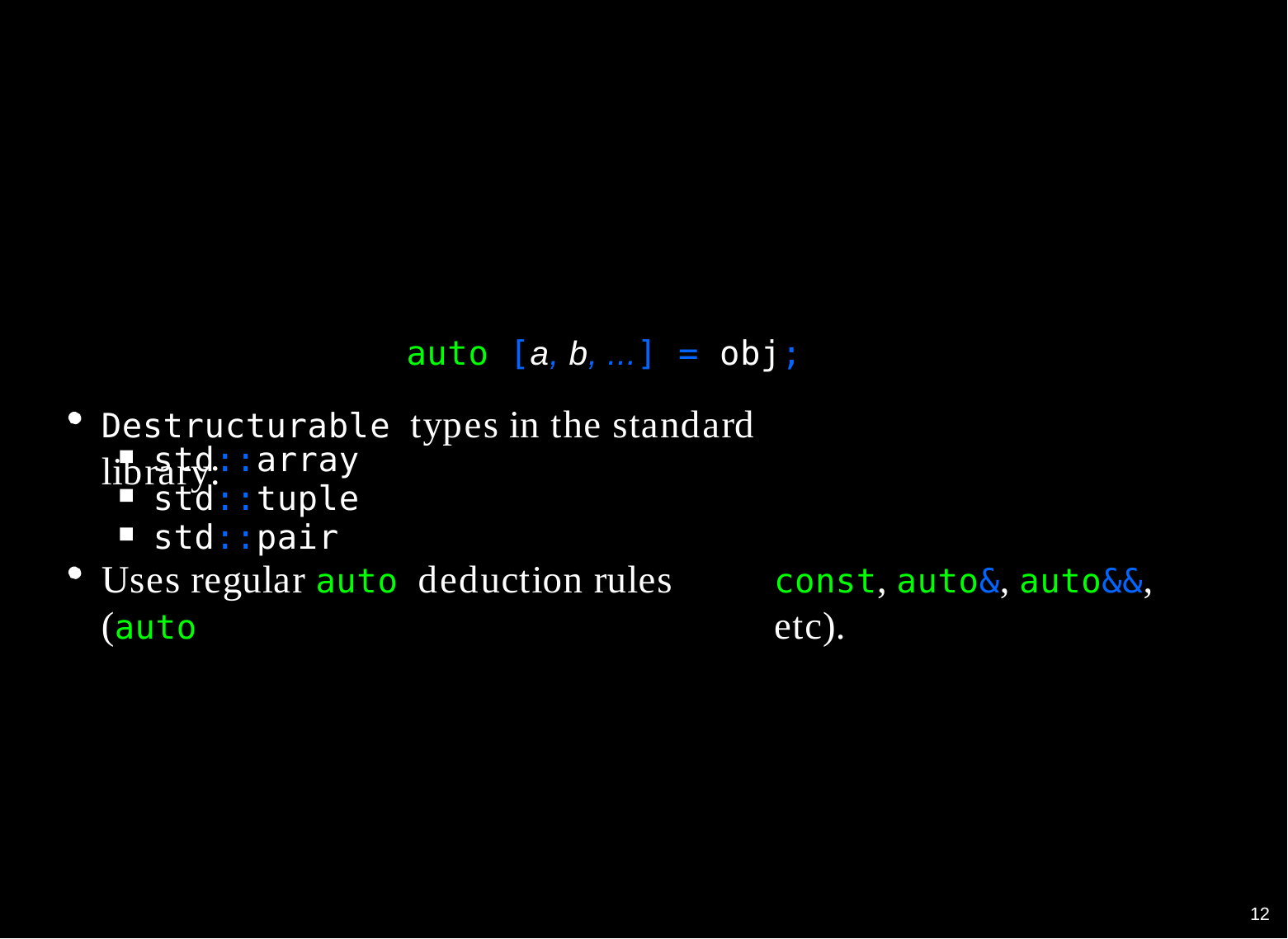

auto [a, b, ...] = obj;
Destructurable types in the standard library:

std::array std::tuple std::pair

Uses regular auto deduction rules (auto
const, auto&, auto&&, etc).

12